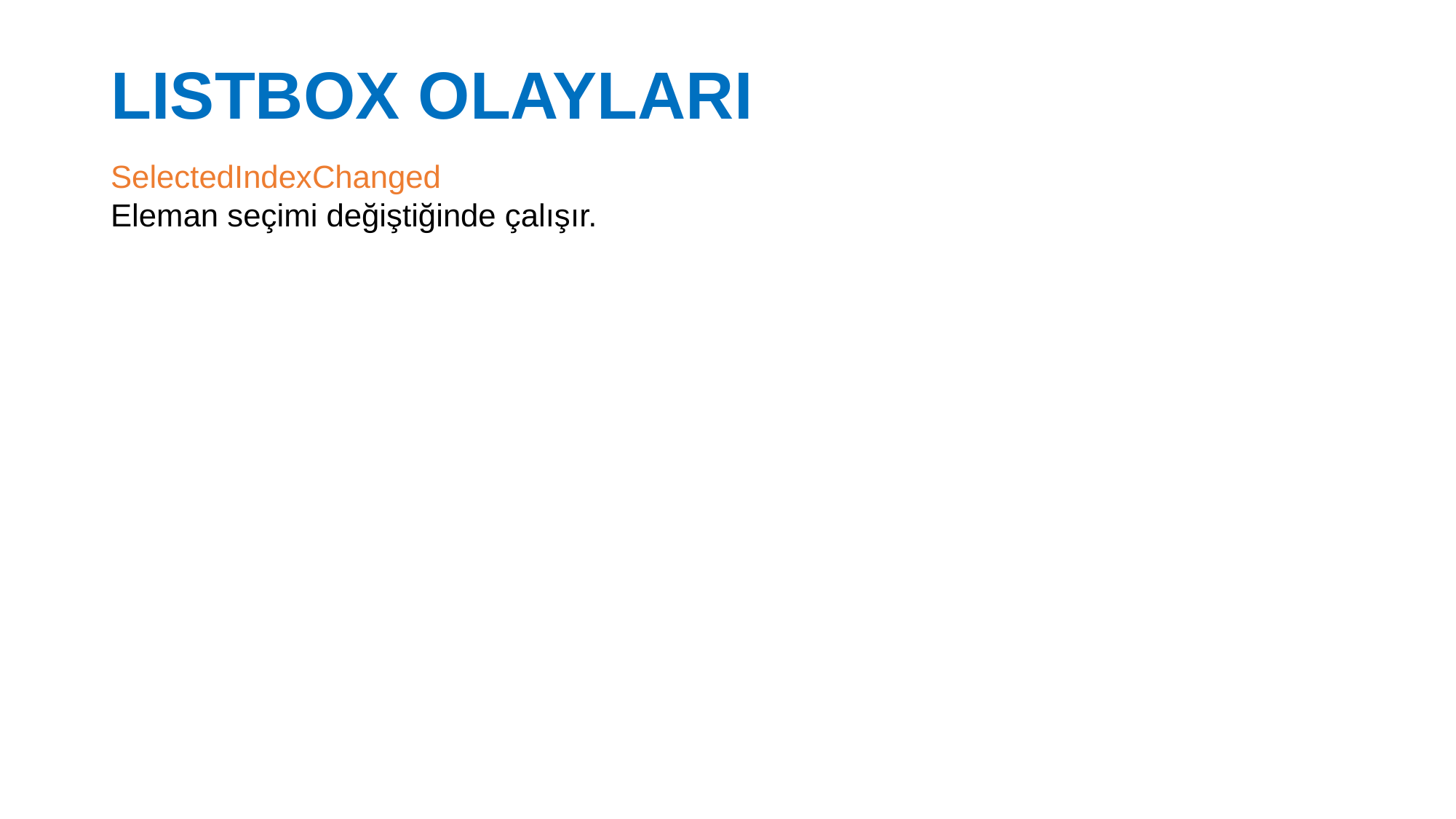

# LISTBOX OLAYLARI
SelectedIndexChanged
Eleman seçimi değiştiğinde çalışır.
27.02.2017
5